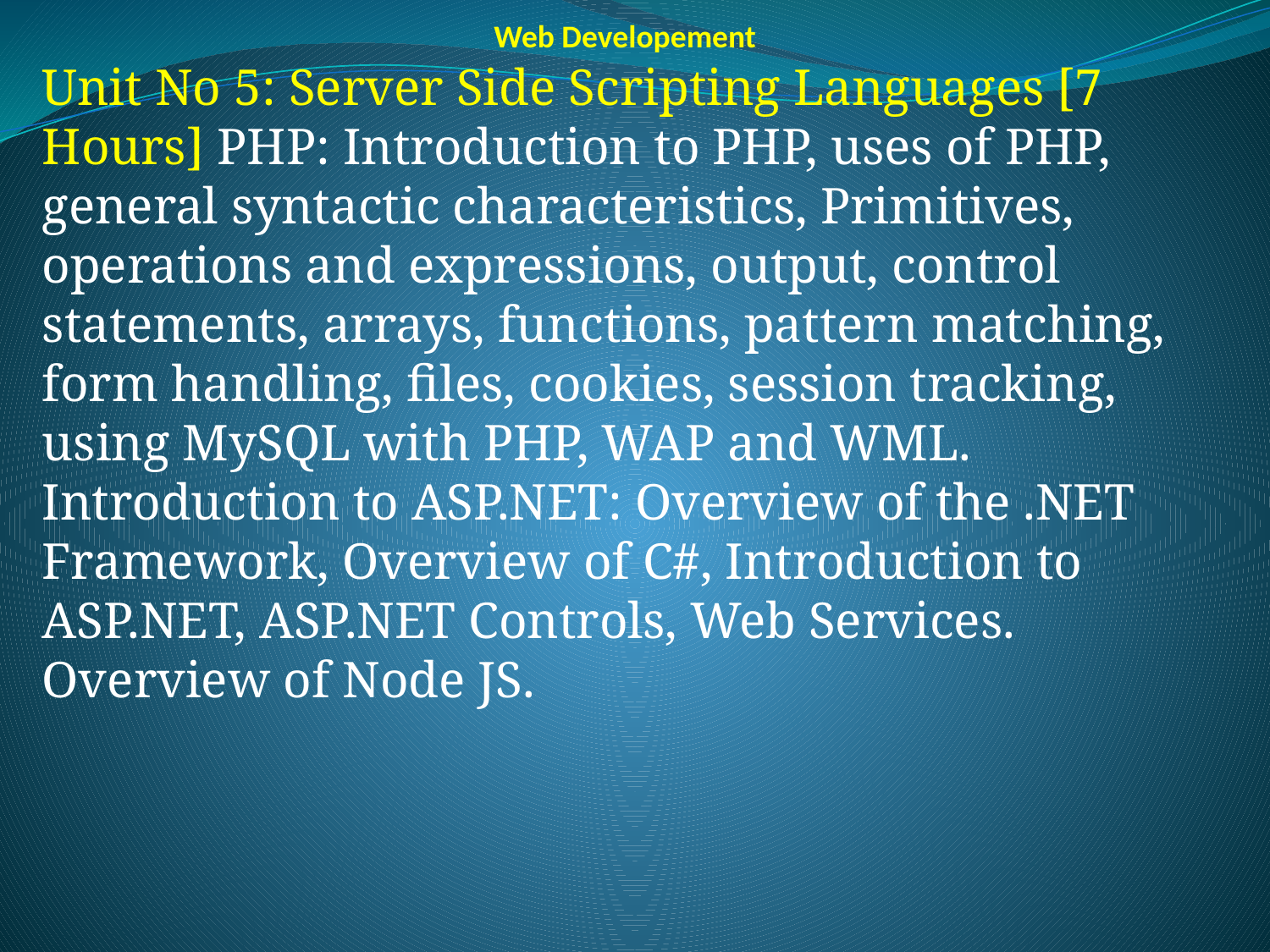

Web Developement
Unit No 5: Server Side Scripting Languages [7 Hours] PHP: Introduction to PHP, uses of PHP, general syntactic characteristics, Primitives, operations and expressions, output, control statements, arrays, functions, pattern matching, form handling, files, cookies, session tracking, using MySQL with PHP, WAP and WML. Introduction to ASP.NET: Overview of the .NET Framework, Overview of C#, Introduction to ASP.NET, ASP.NET Controls, Web Services. Overview of Node JS.